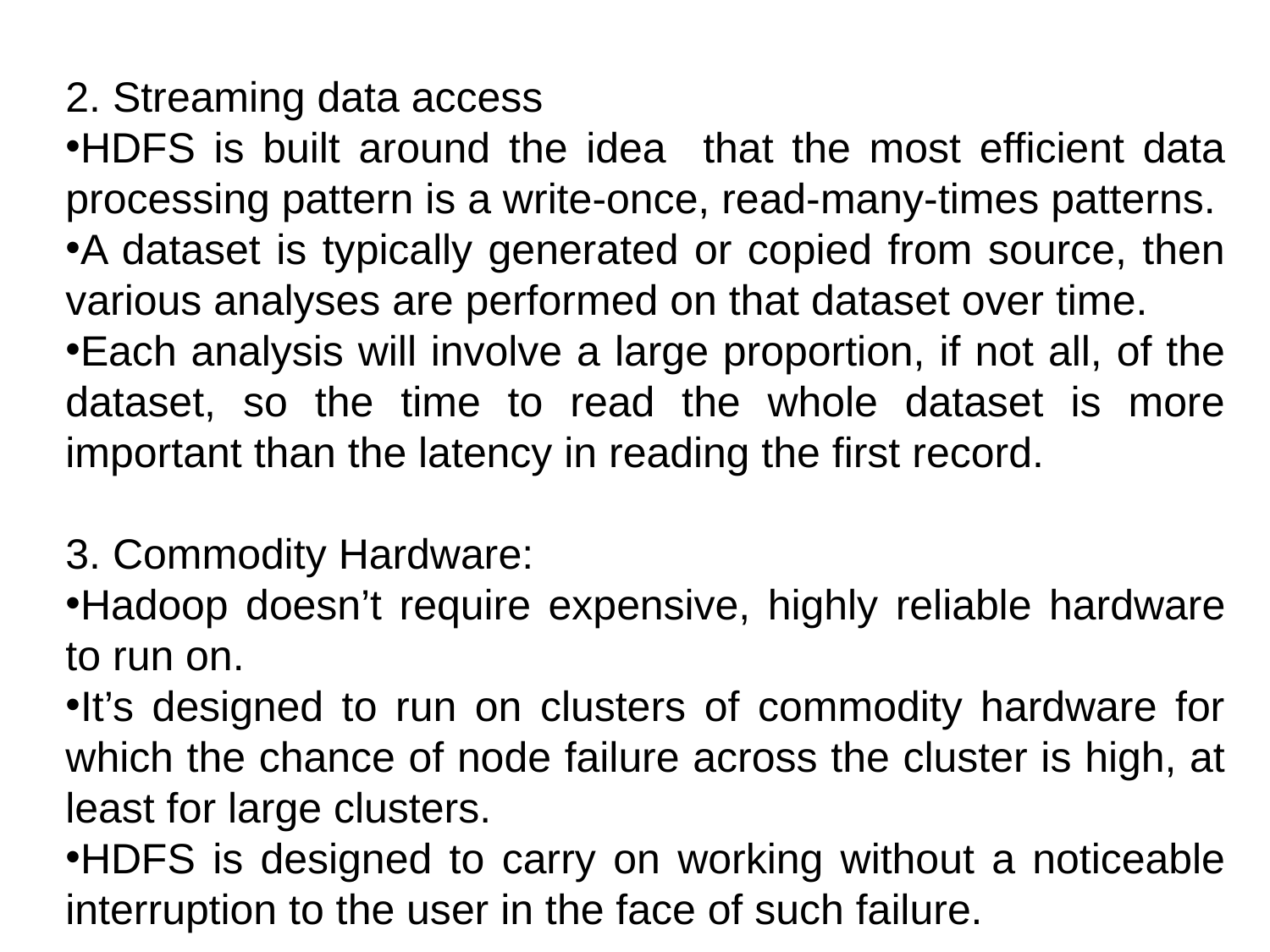

2. Streaming data access
HDFS is built around the idea  that the most efficient data processing pattern is a write-once, read-many-times patterns.
A dataset is typically generated or copied from source, then various analyses are performed on that dataset over time.
Each analysis will involve a large proportion, if not all, of the dataset, so the time to read the whole dataset is more important than the latency in reading the first record.

3. Commodity Hardware:
Hadoop doesn’t require expensive, highly reliable hardware to run on.
It’s designed to run on clusters of commodity hardware for which the chance of node failure across the cluster is high, at least for large clusters.
HDFS is designed to carry on working without a noticeable interruption to the user in the face of such failure.